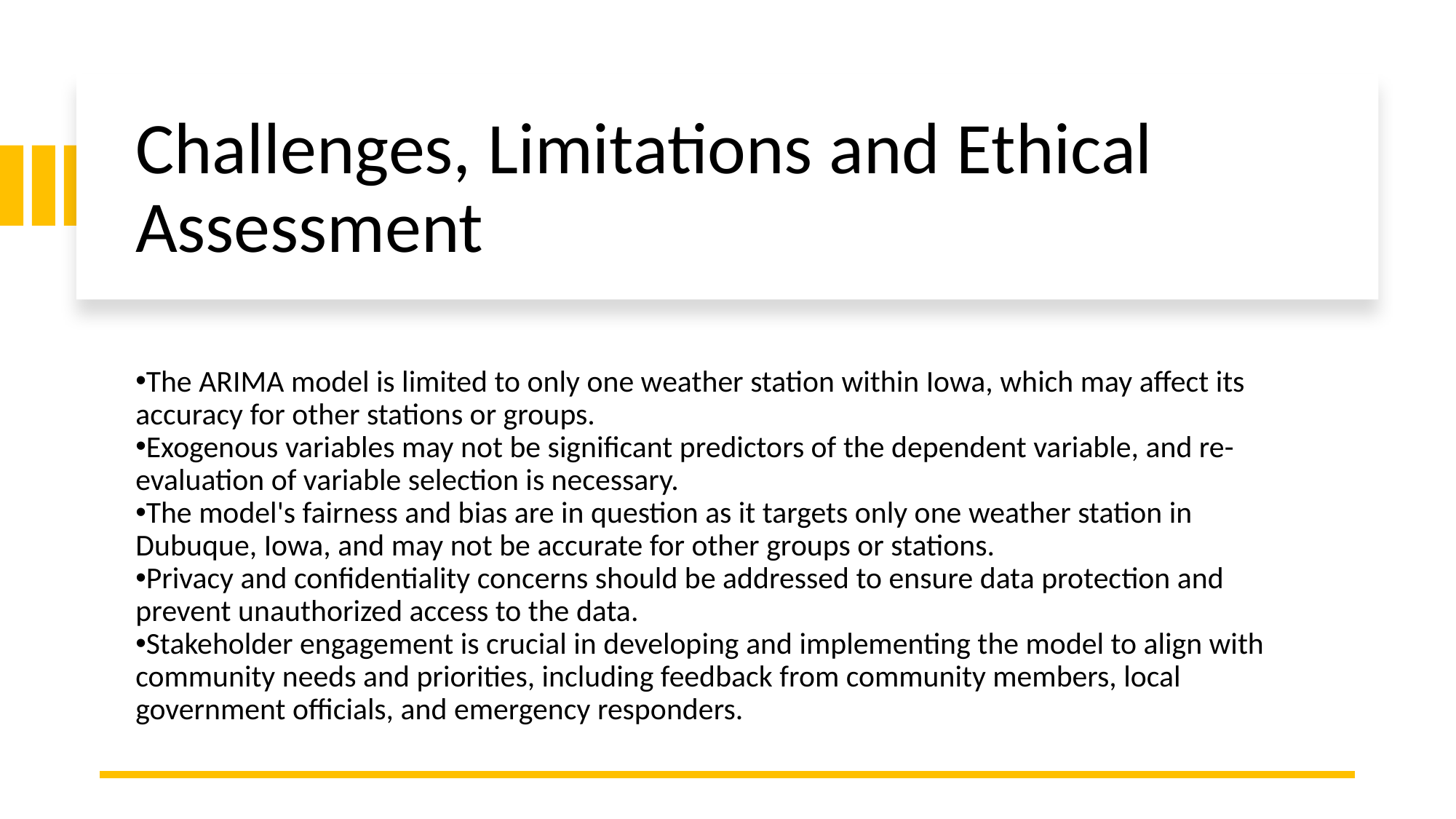

# Challenges, Limitations and Ethical Assessment

The ARIMA model is limited to only one weather station within Iowa, which may affect its accuracy for other stations or groups.
Exogenous variables may not be significant predictors of the dependent variable, and re-evaluation of variable selection is necessary.
The model's fairness and bias are in question as it targets only one weather station in Dubuque, Iowa, and may not be accurate for other groups or stations.
Privacy and confidentiality concerns should be addressed to ensure data protection and prevent unauthorized access to the data.
Stakeholder engagement is crucial in developing and implementing the model to align with community needs and priorities, including feedback from community members, local government officials, and emergency responders.